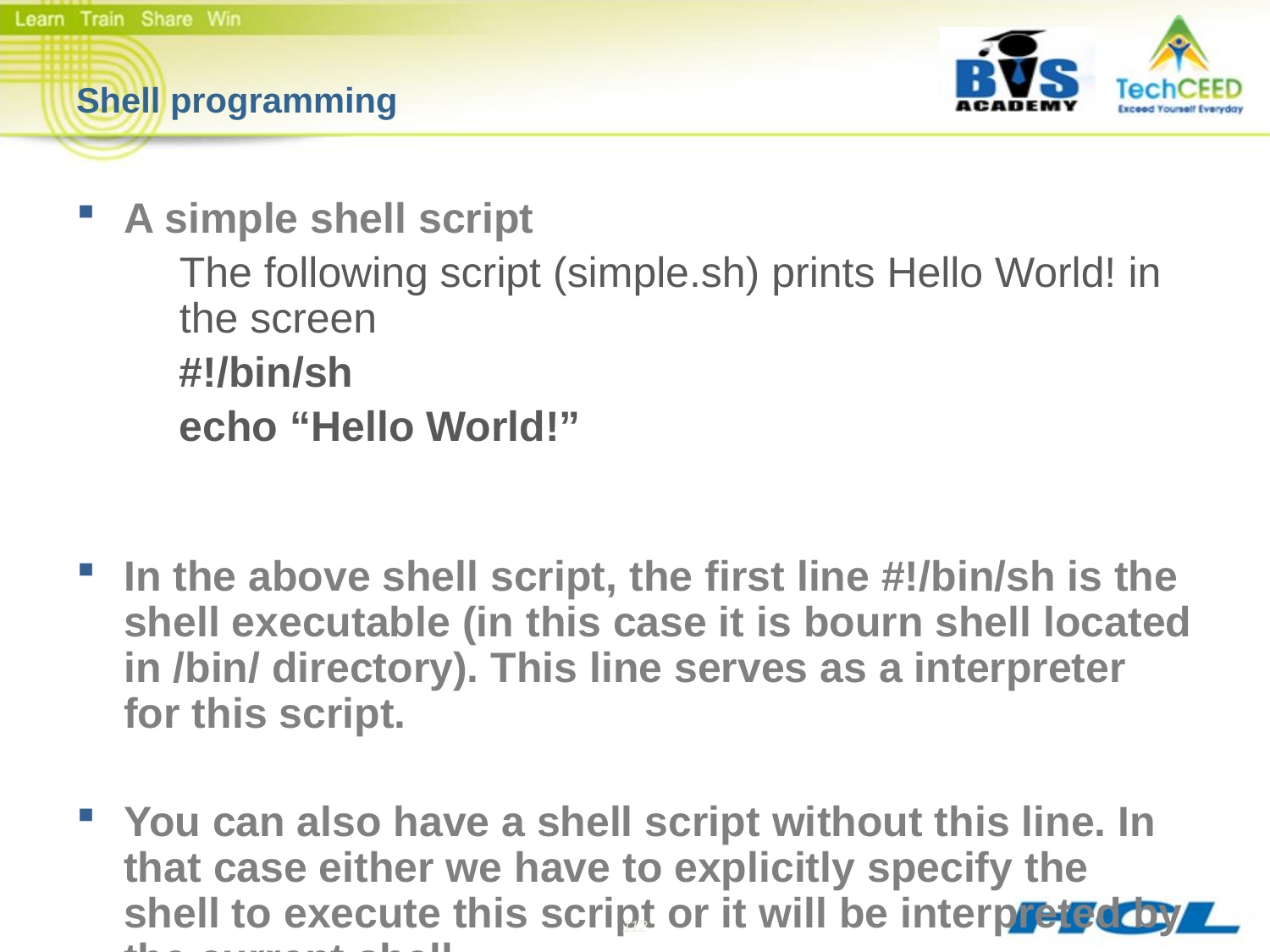

# Shell programming
A simple shell script
The following script (simple.sh) prints Hello World! in the screen
#!/bin/sh
echo “Hello World!”

In the above shell script, the first line #!/bin/sh is the shell executable (in this case it is bourn shell located in /bin/ directory). This line serves as a interpreter for this script.

You can also have a shell script without this line. In that case either we have to explicitly specify the shell to execute this script or it will be interpreted by the current shell.
112